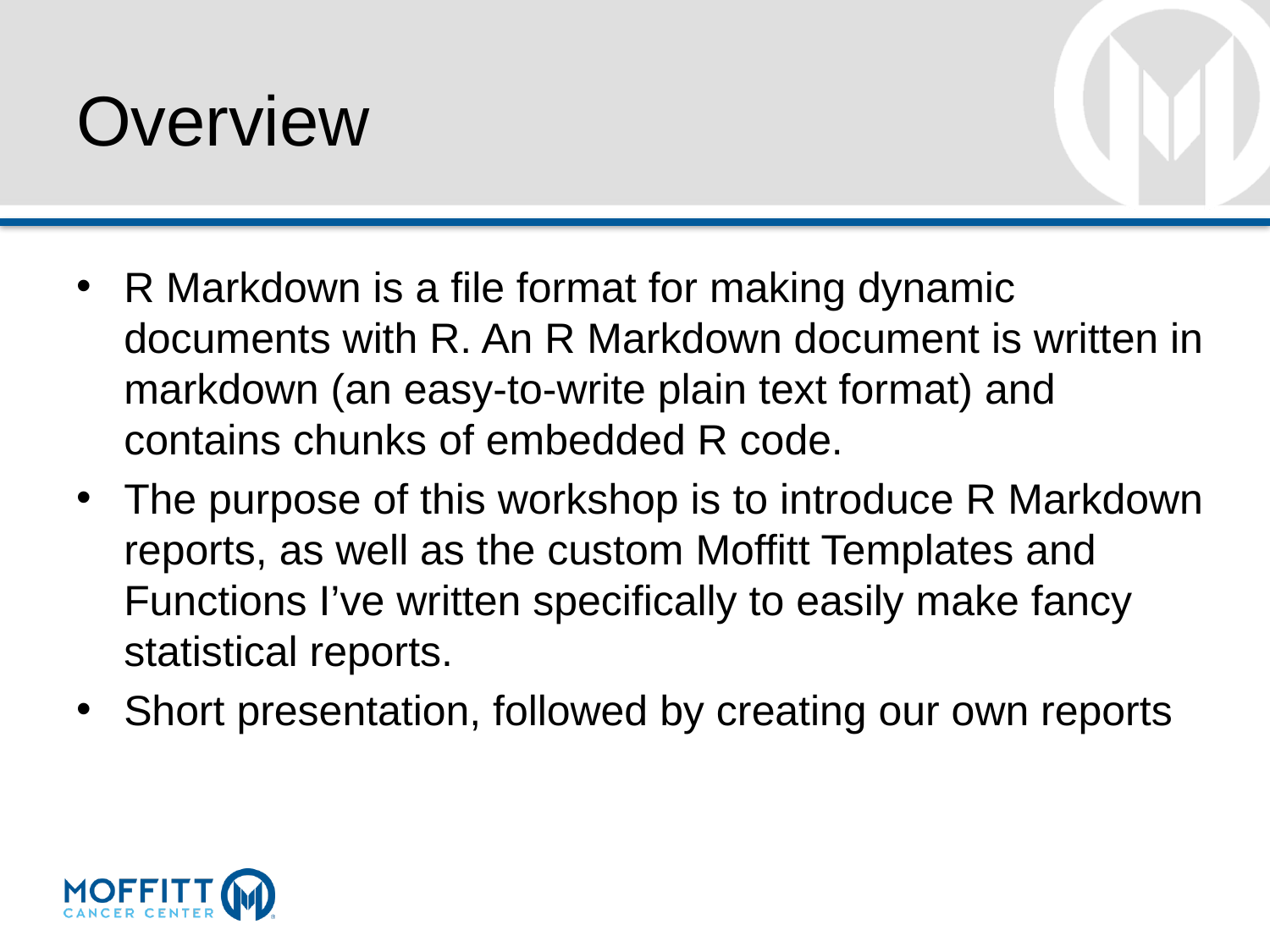

# Overview
R Markdown is a file format for making dynamic documents with R. An R Markdown document is written in markdown (an easy-to-write plain text format) and contains chunks of embedded R code.
The purpose of this workshop is to introduce R Markdown reports, as well as the custom Moffitt Templates and Functions I’ve written specifically to easily make fancy statistical reports.
Short presentation, followed by creating our own reports